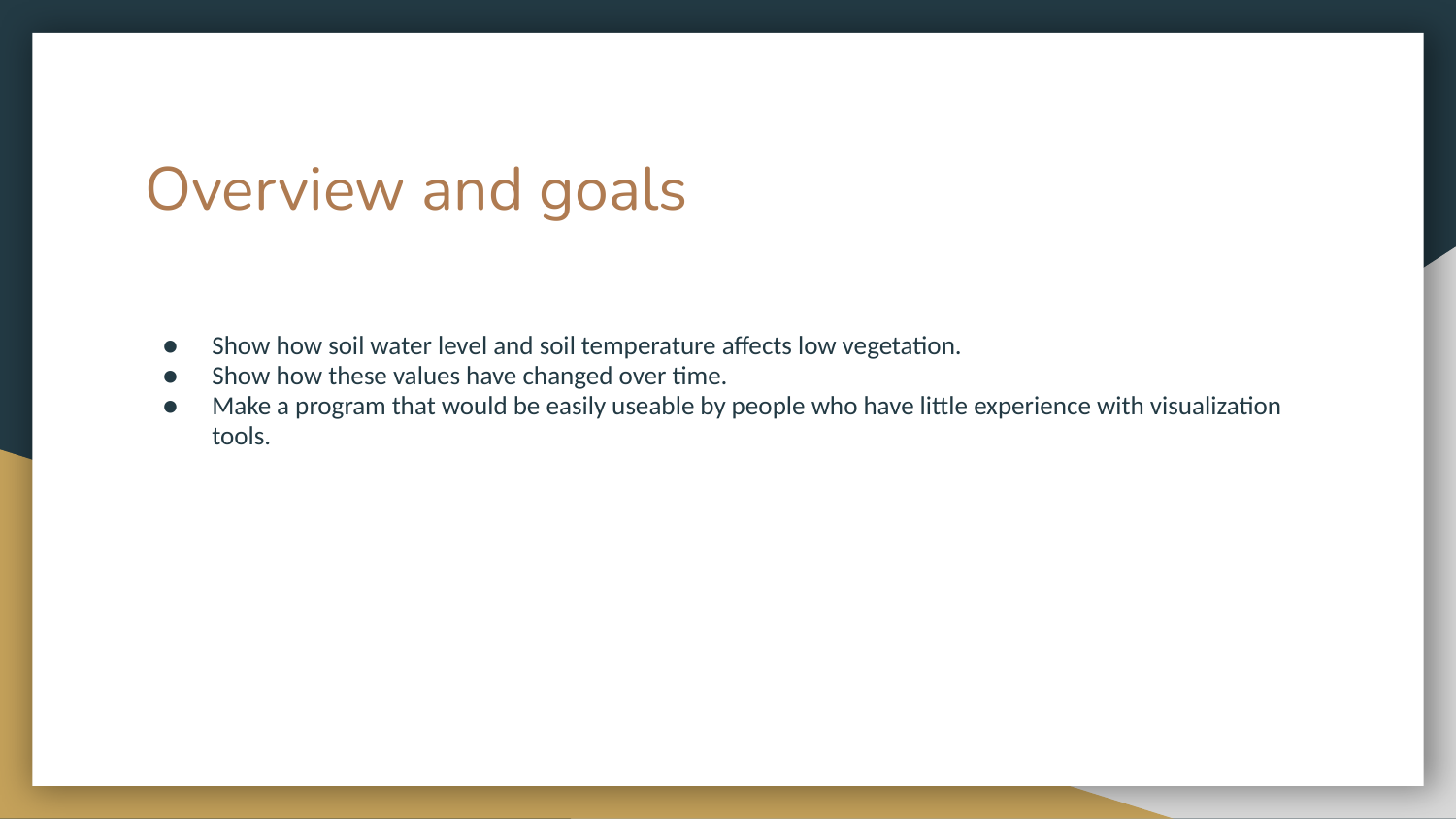

# Overview and goals
Show how soil water level and soil temperature affects low vegetation.
Show how these values have changed over time.
Make a program that would be easily useable by people who have little experience with visualization tools.